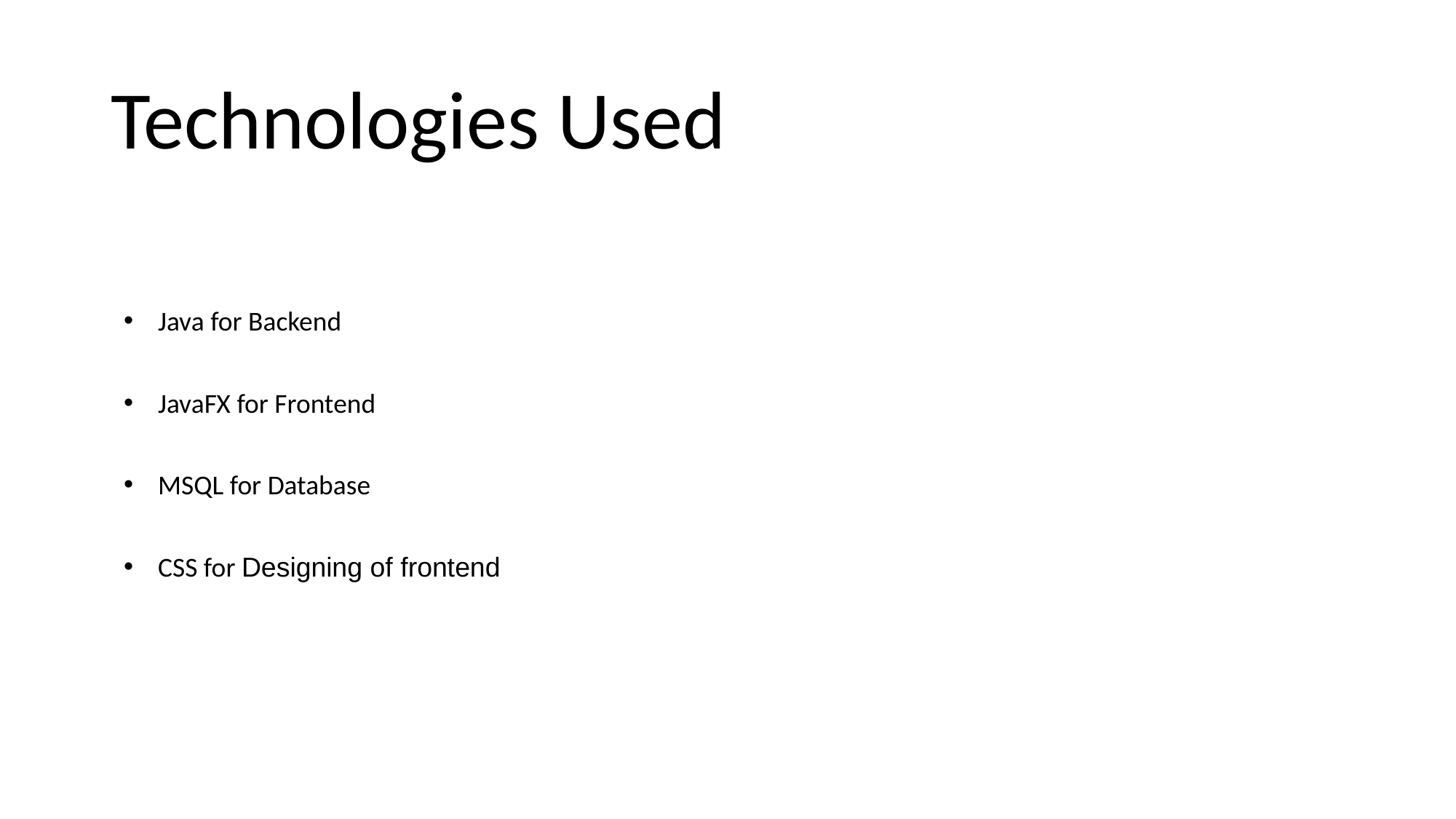

# Technologies Used
Java for Backend
JavaFX for Frontend
MSQL for Database
CSS for Designing of frontend